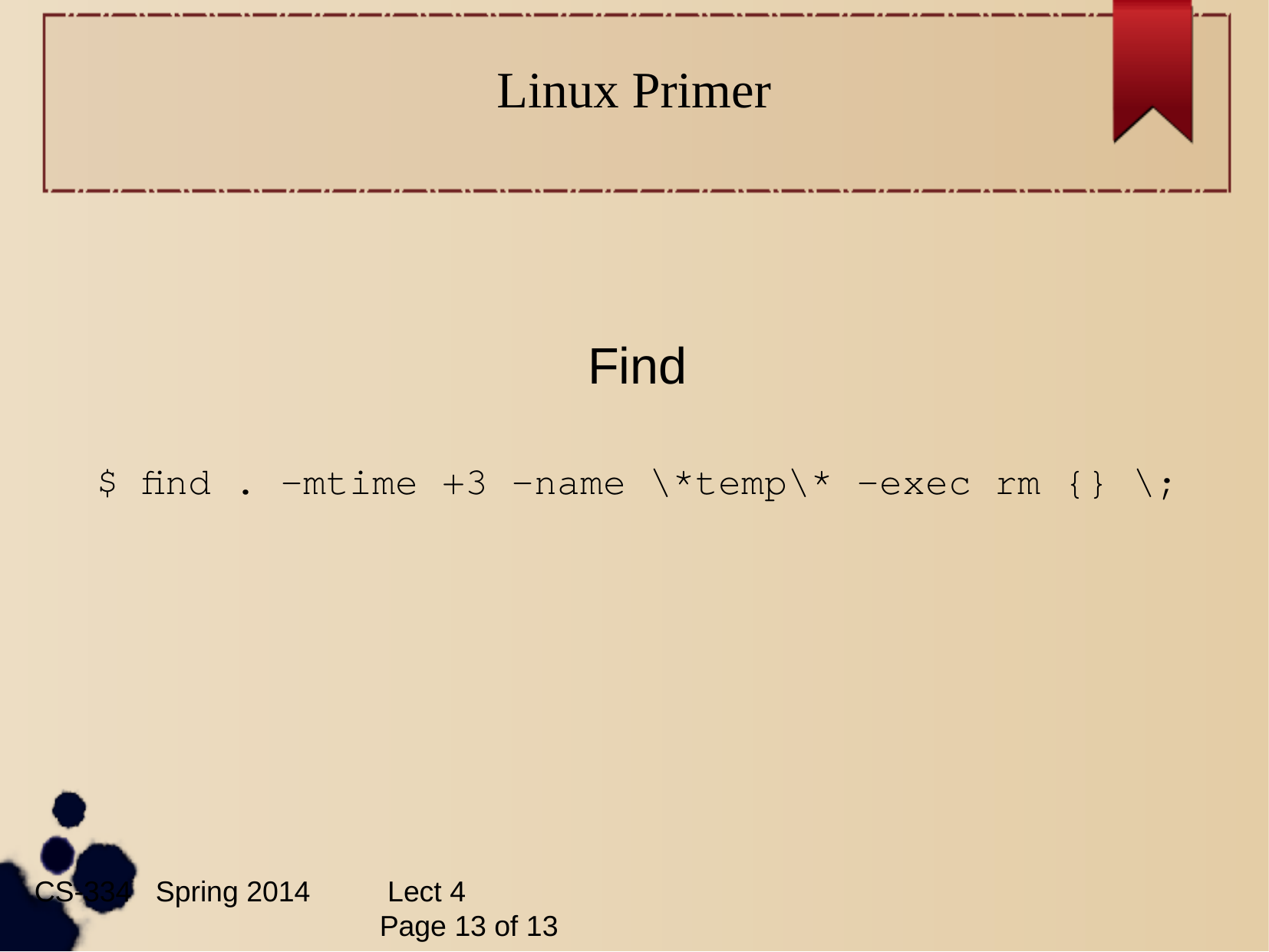

Linux Primer
Find

$ find . -mtime +3 -name \*temp\* -exec rm {} \;

CS-334   Spring 2014	 Lect 4										Page 13 of 13